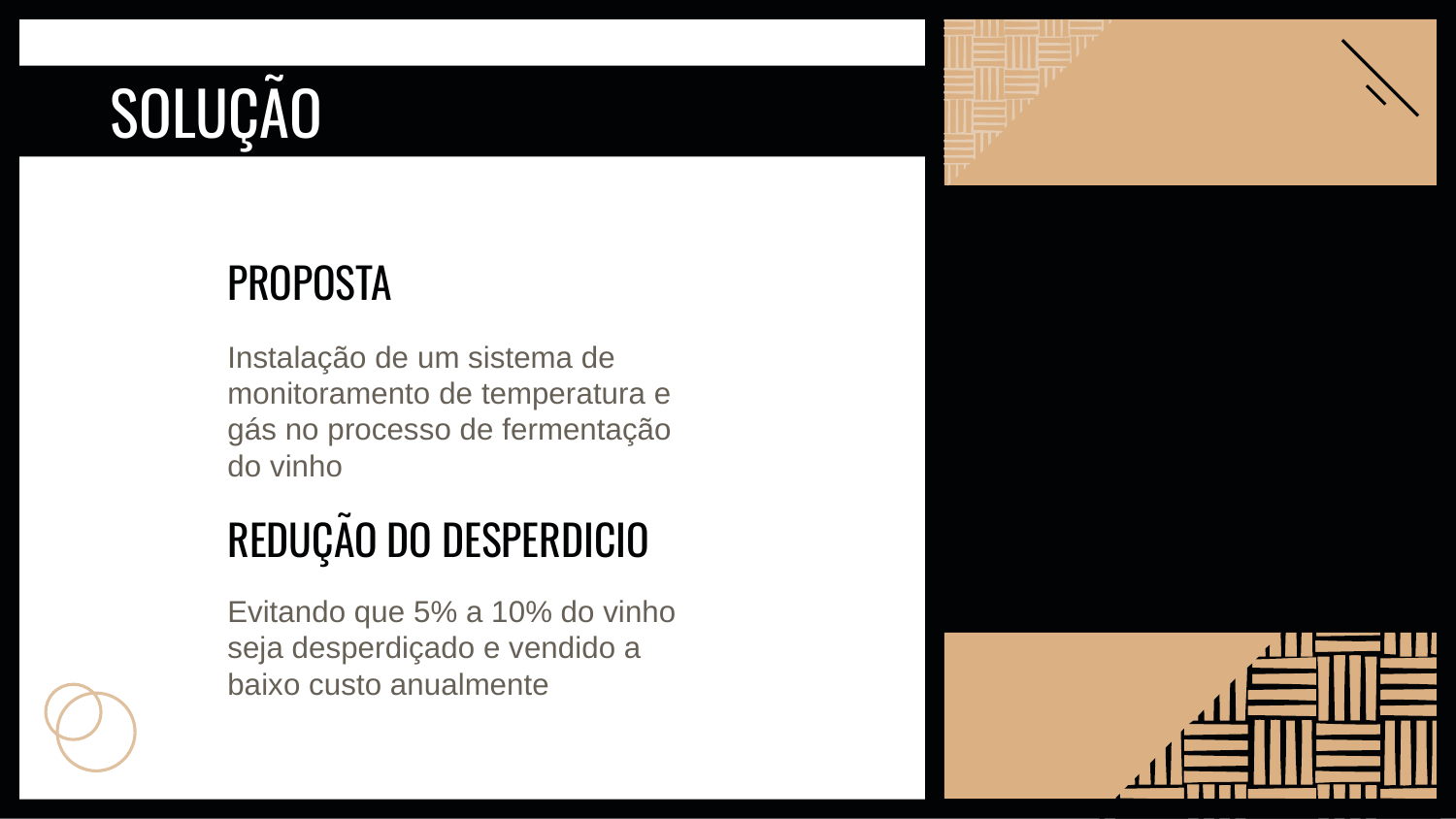

SOLUÇÃO
# PROPOSTA
Instalação de um sistema de monitoramento de temperatura e gás no processo de fermentação do vinho
REDUÇÃO DO DESPERDICIO
Evitando que 5% a 10% do vinho seja desperdiçado e vendido a baixo custo anualmente